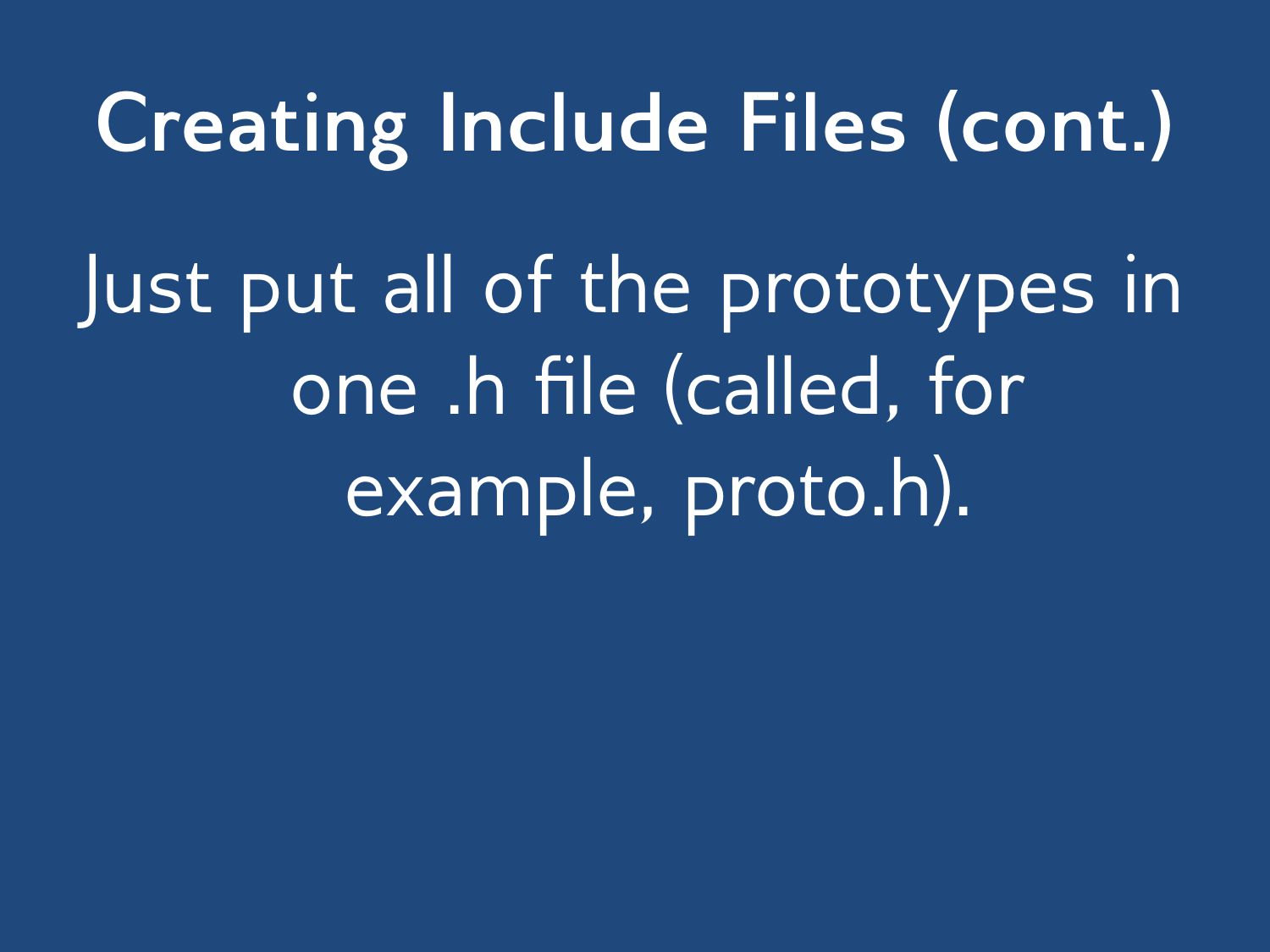

# Creating Include Files (cont.)
Just put all of the prototypes in one .h file (called, for example, proto.h).